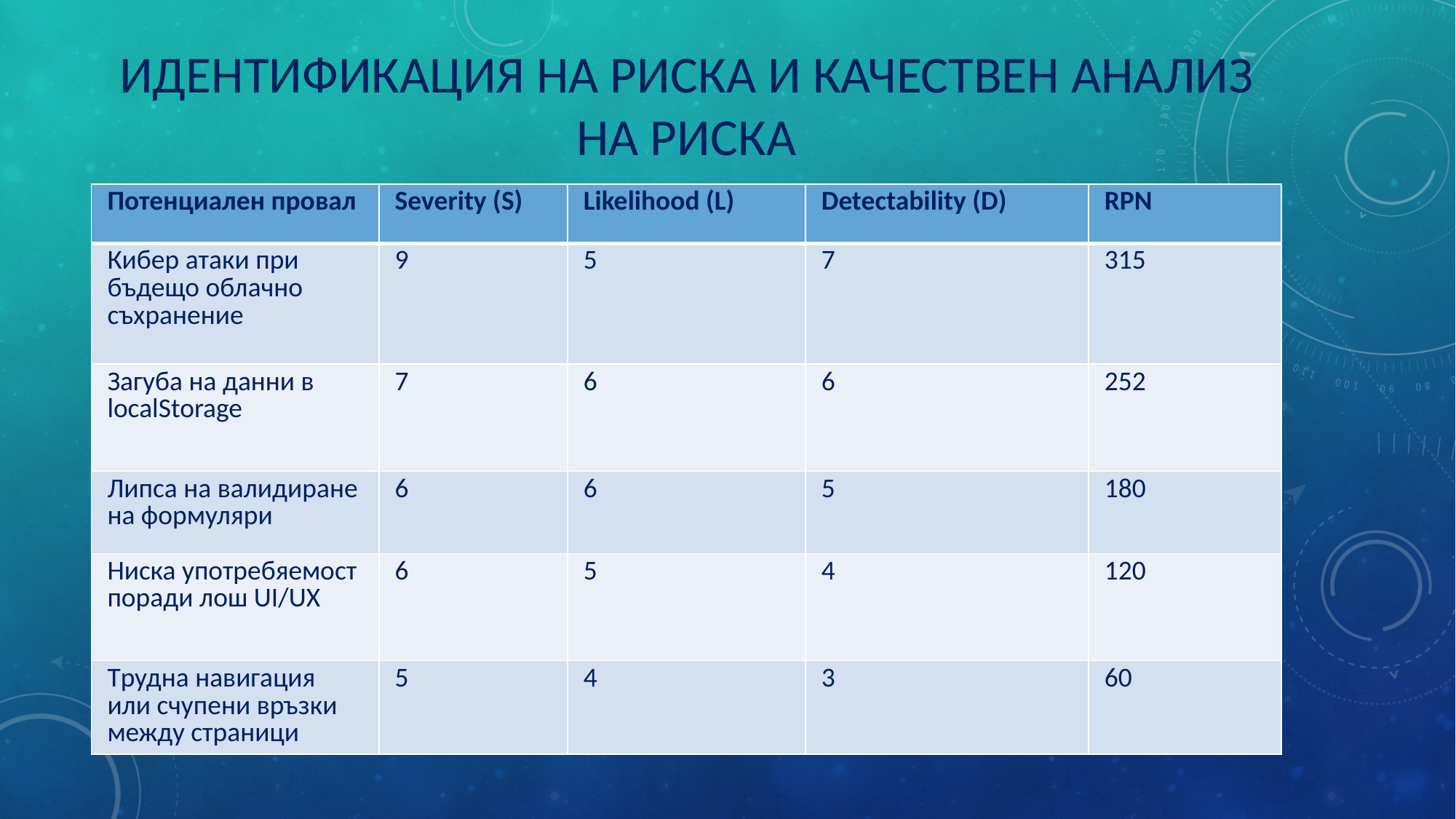

# Идентификация на риска и качествен анализ на риска
| Потенциален провал | Severity (S) | Likelihood (L) | Detectability (D) | RPN |
| --- | --- | --- | --- | --- |
| Кибер атаки при бъдещо облачно съхранение | 9 | 5 | 7 | 315 |
| Загуба на данни в localStorage | 7 | 6 | 6 | 252 |
| Липса на валидиране на формуляри | 6 | 6 | 5 | 180 |
| Ниска употребяемост поради лош UI/UX | 6 | 5 | 4 | 120 |
| Tрудна навигация или счупени връзки между страници | 5 | 4 | 3 | 60 |